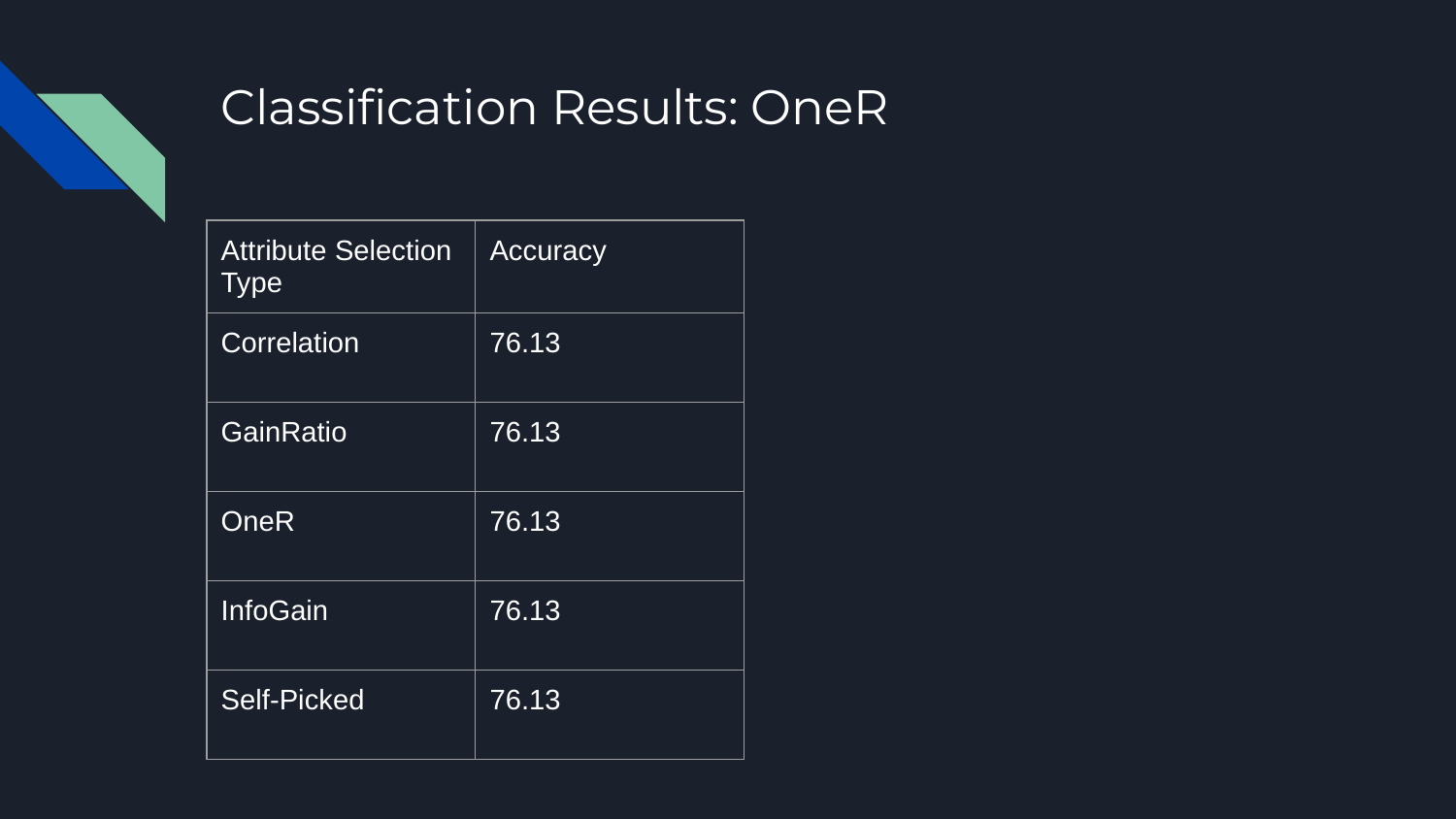

# Classification Results: OneR
| Attribute Selection Type | Accuracy |
| --- | --- |
| Correlation | 76.13 |
| GainRatio | 76.13 |
| OneR | 76.13 |
| InfoGain | 76.13 |
| Self-Picked | 76.13 |